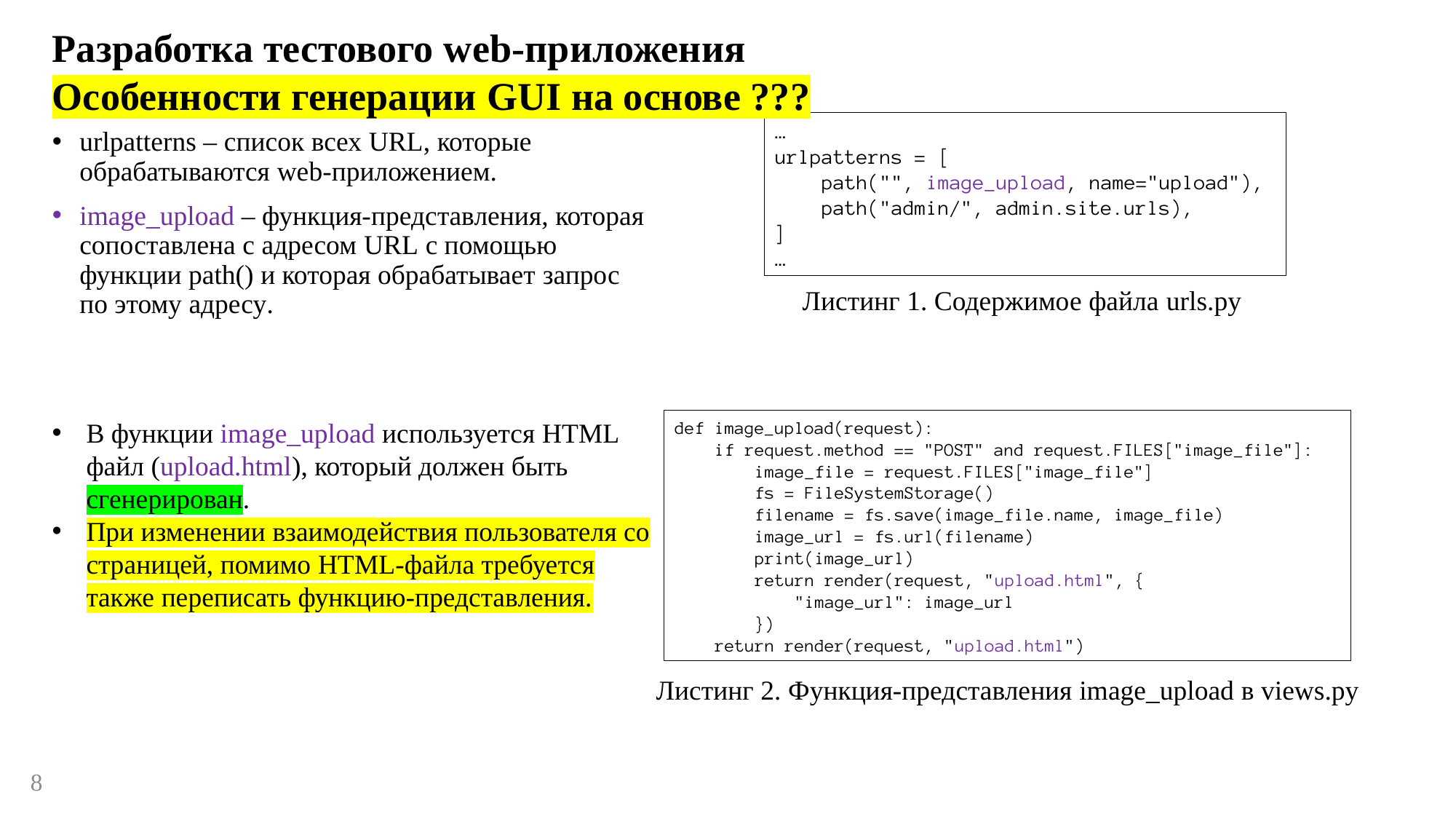

Разработка тестового web-приложения
Особенности генерации GUI на основе ???

…
urlpatterns = [
    path("", image_upload, name="upload"),
    path("admin/", admin.site.urls),
]
…
urlpatterns – список всех URL, которые обрабатываются web-приложением.
image_upload – функция-представления, которая сопоставлена с адресом URL с помощью функции path() и которая обрабатывает запрос по этому адресу.

Листинг 1. Содержимое файла urls.py
def image_upload(request):
    if request.method == "POST" and request.FILES["image_file"]:
        image_file = request.FILES["image_file"]
        fs = FileSystemStorage()
        filename = fs.save(image_file.name, image_file)
        image_url = fs.url(filename)
        print(image_url)
        return render(request, "upload.html", {
            "image_url": image_url
        })
    return render(request, "upload.html")
В функции image_upload используется HTML файл (upload.html), который должен быть сгенерирован.
При изменении взаимодействия пользователя со страницей, помимо HTML-файла требуется также переписать функцию-представления.
Листинг 2. Функция-представления image_upload в views.py
8